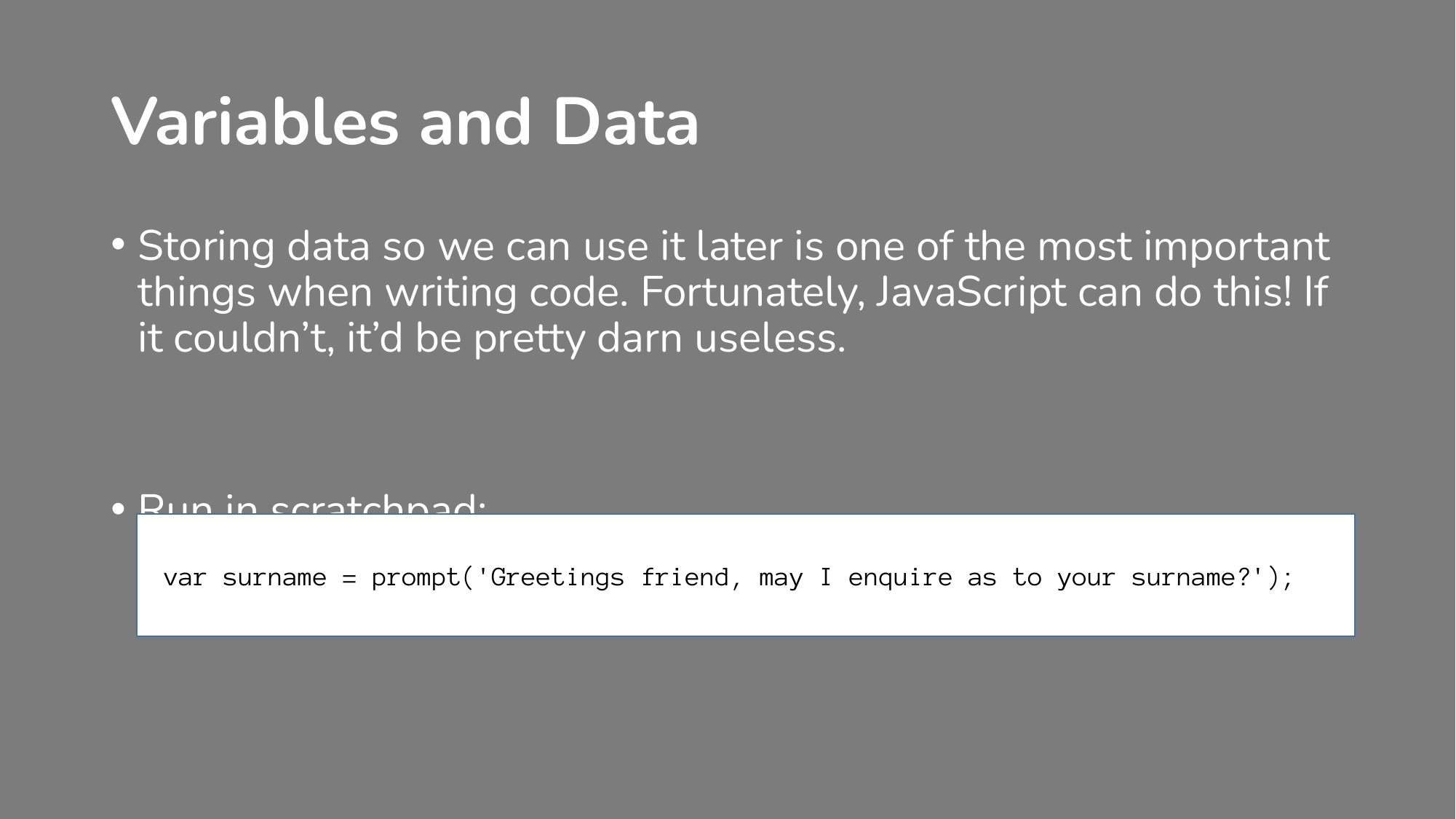

# Variables and Data
Storing data so we can use it later is one of the most important things when writing code. Fortunately, JavaScript can do this! If it couldn’t, it’d be pretty darn useless.

Run in scratchpad:
 var surname = prompt('Greetings friend, may I enquire as to your surname?');